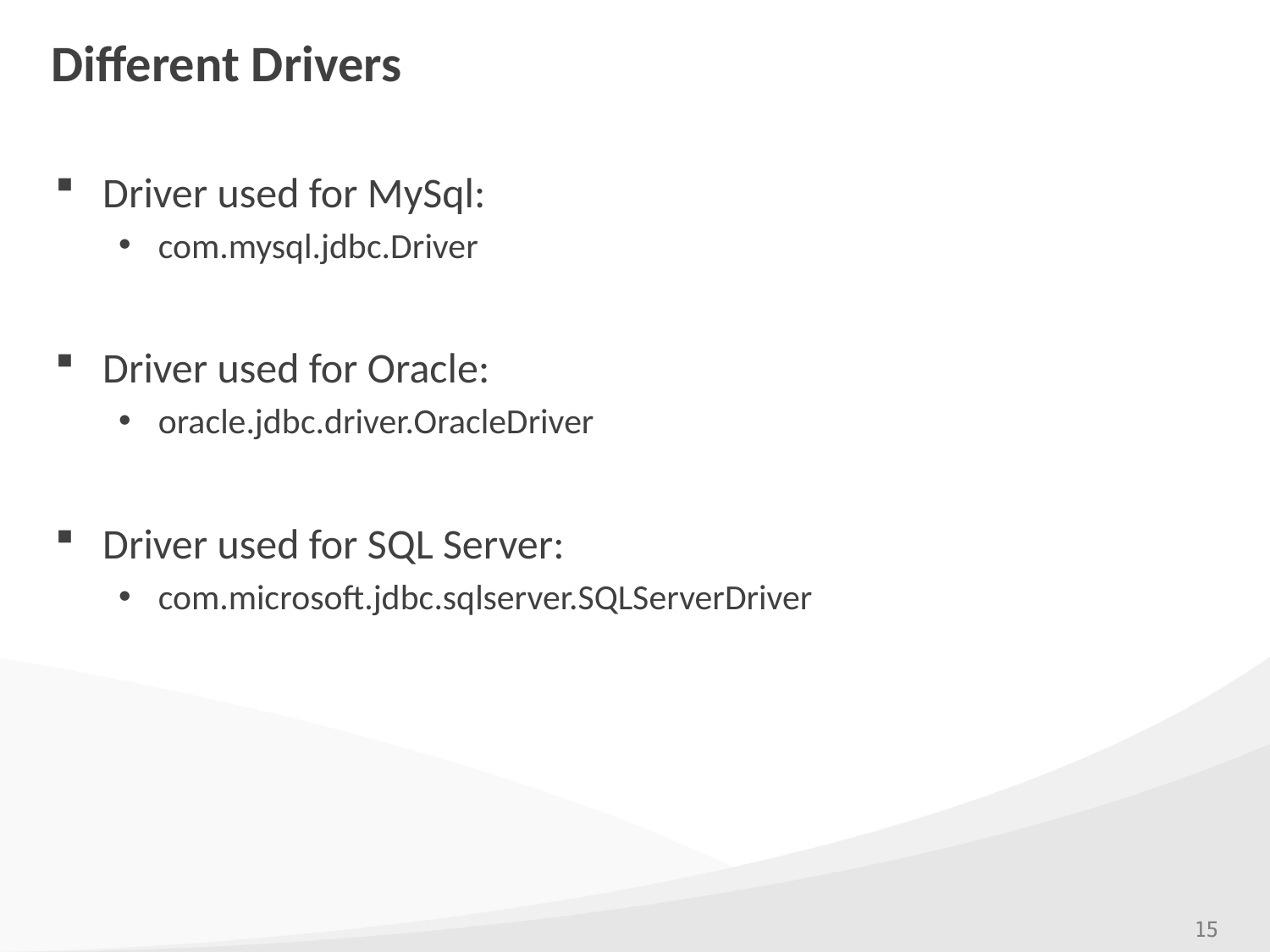

# Different Drivers
Driver used for MySql:
com.mysql.jdbc.Driver

Driver used for Oracle:
oracle.jdbc.driver.OracleDriver

Driver used for SQL Server:
com.microsoft.jdbc.sqlserver.SQLServerDriver